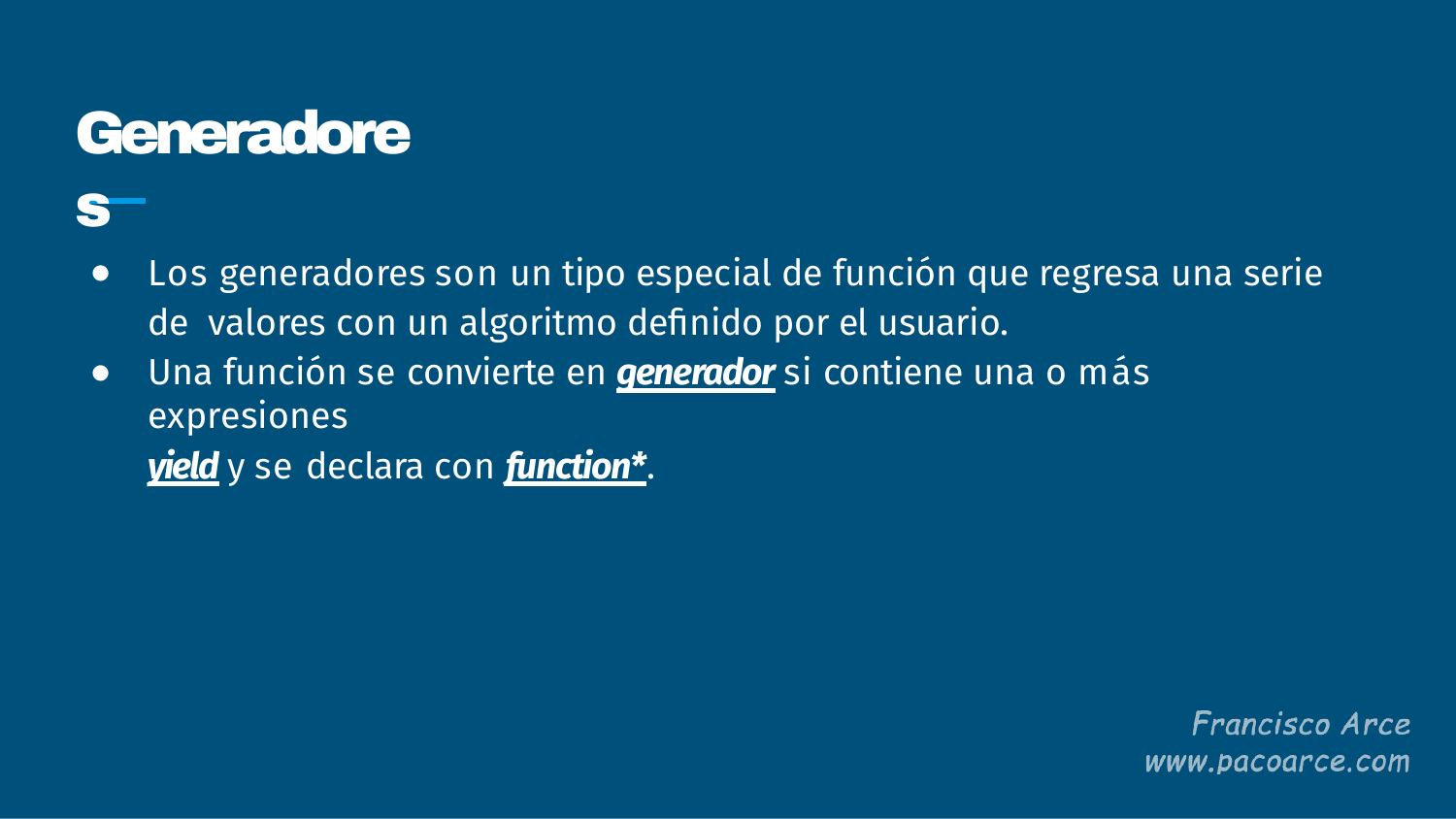

# Generadores

Los generadores son un tipo especial de función que regresa una serie de  valores con un algoritmo deﬁnido por el usuario.
Una función se convierte en generador si contiene una o más expresiones
yield y se declara con function*.